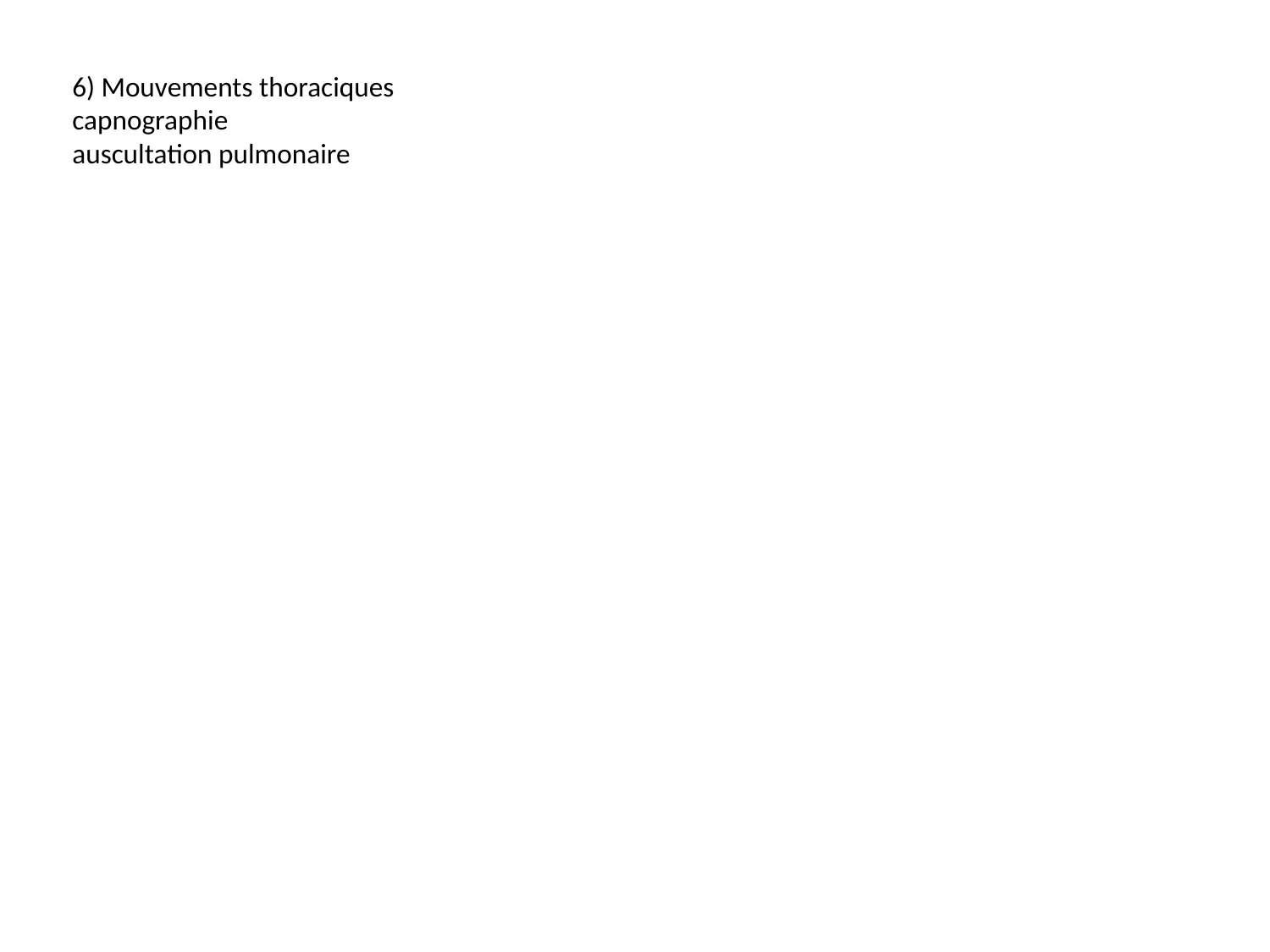

# 6) Mouvements thoraciques capnographie auscultation pulmonaire